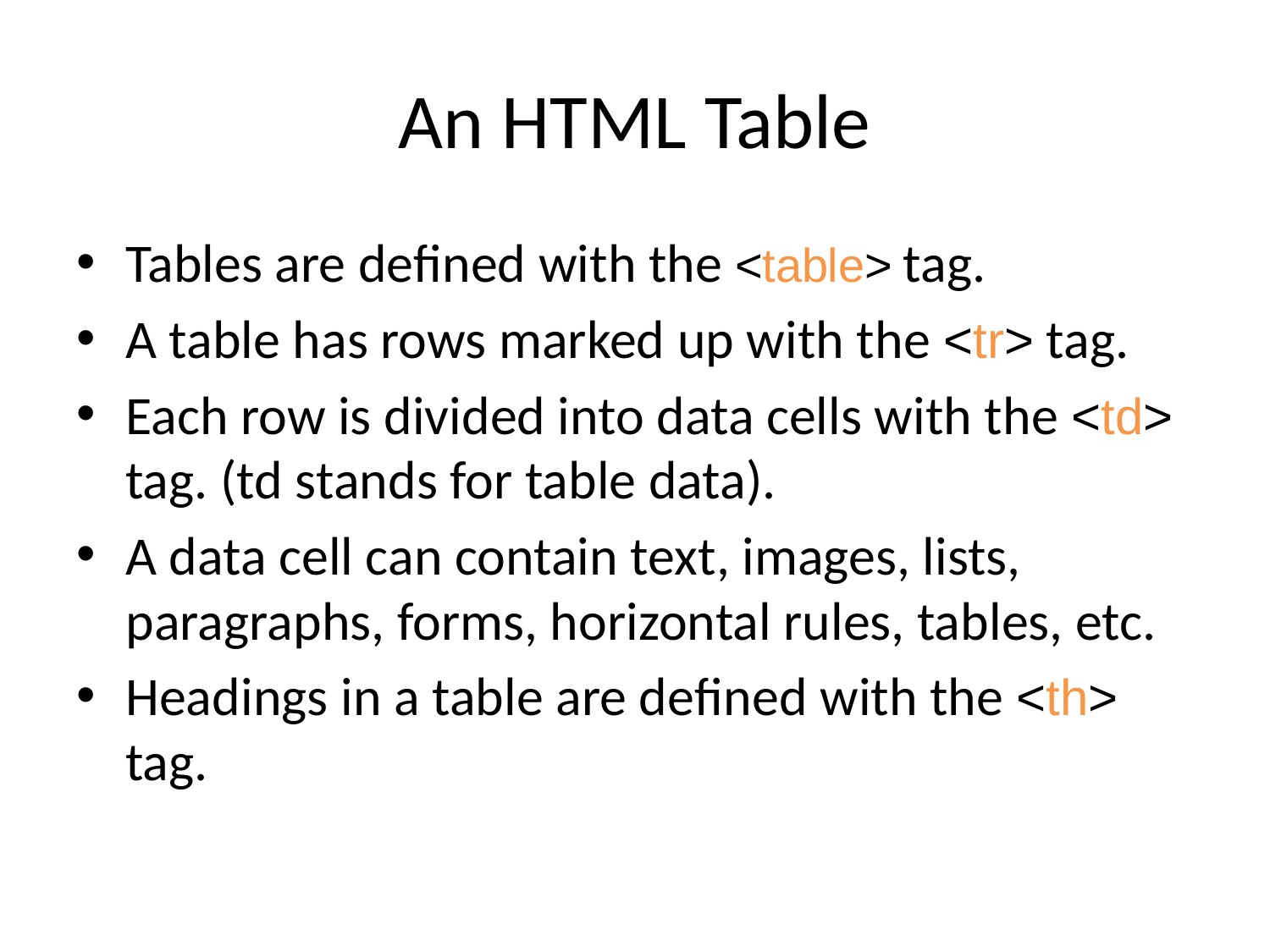

# An HTML Table
Tables are deﬁned with the <table> tag.
A table has rows marked up with the <tr> tag.
Each row is divided into data cells with the <td> tag. (td stands for table data).
A data cell can contain text, images, lists, paragraphs, forms, horizontal rules, tables, etc.
Headings in a table are deﬁned with the <th> tag.